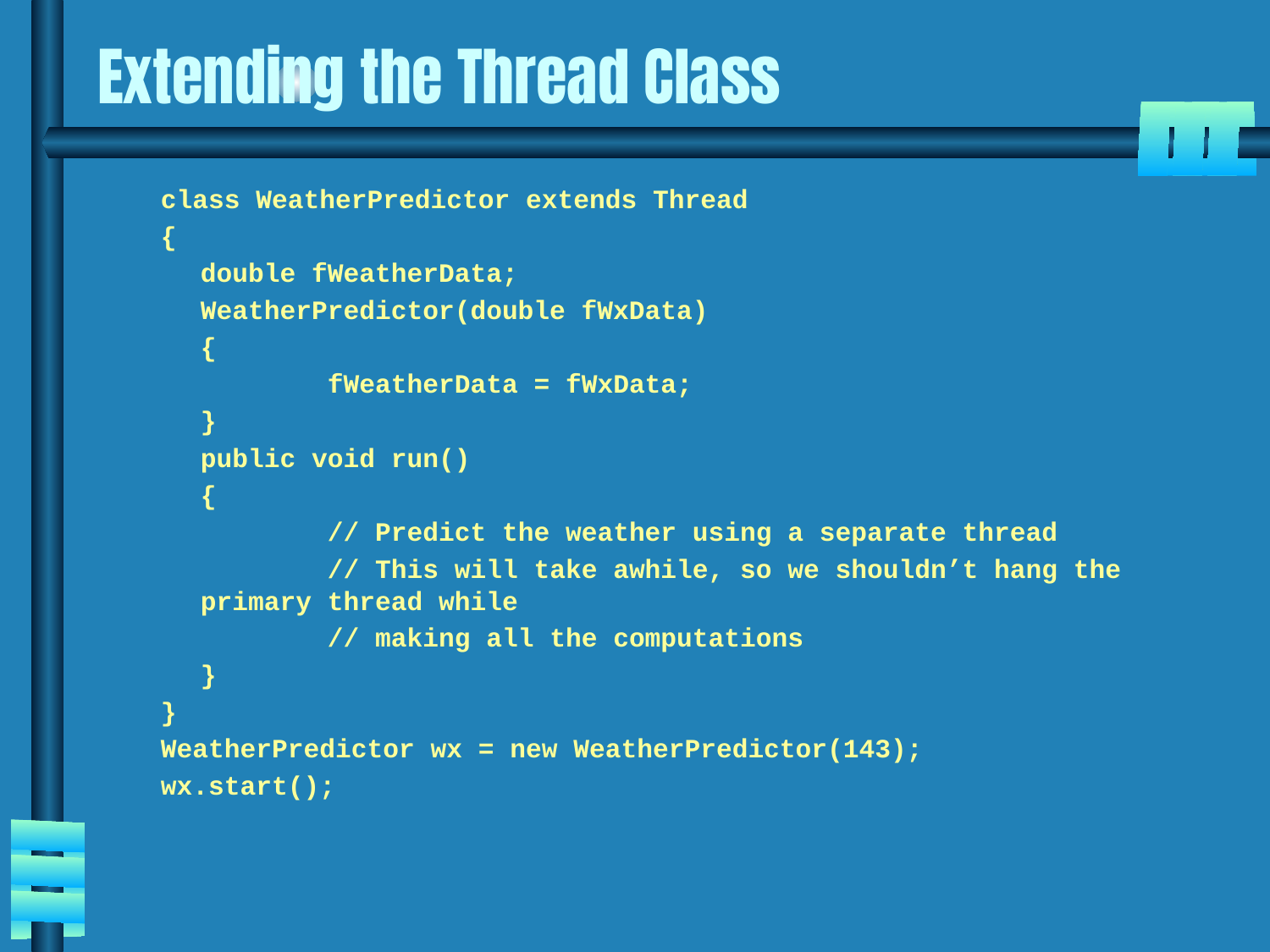

# Extending the Thread Class
class WeatherPredictor extends Thread
{
	double fWeatherData;
	WeatherPredictor(double fWxData)
	{
		fWeatherData = fWxData;
	}
	public void run()
	{
		// Predict the weather using a separate thread
		// This will take awhile, so we shouldn’t hang the primary thread while
		// making all the computations
	}
}
WeatherPredictor wx = new WeatherPredictor(143);
wx.start();